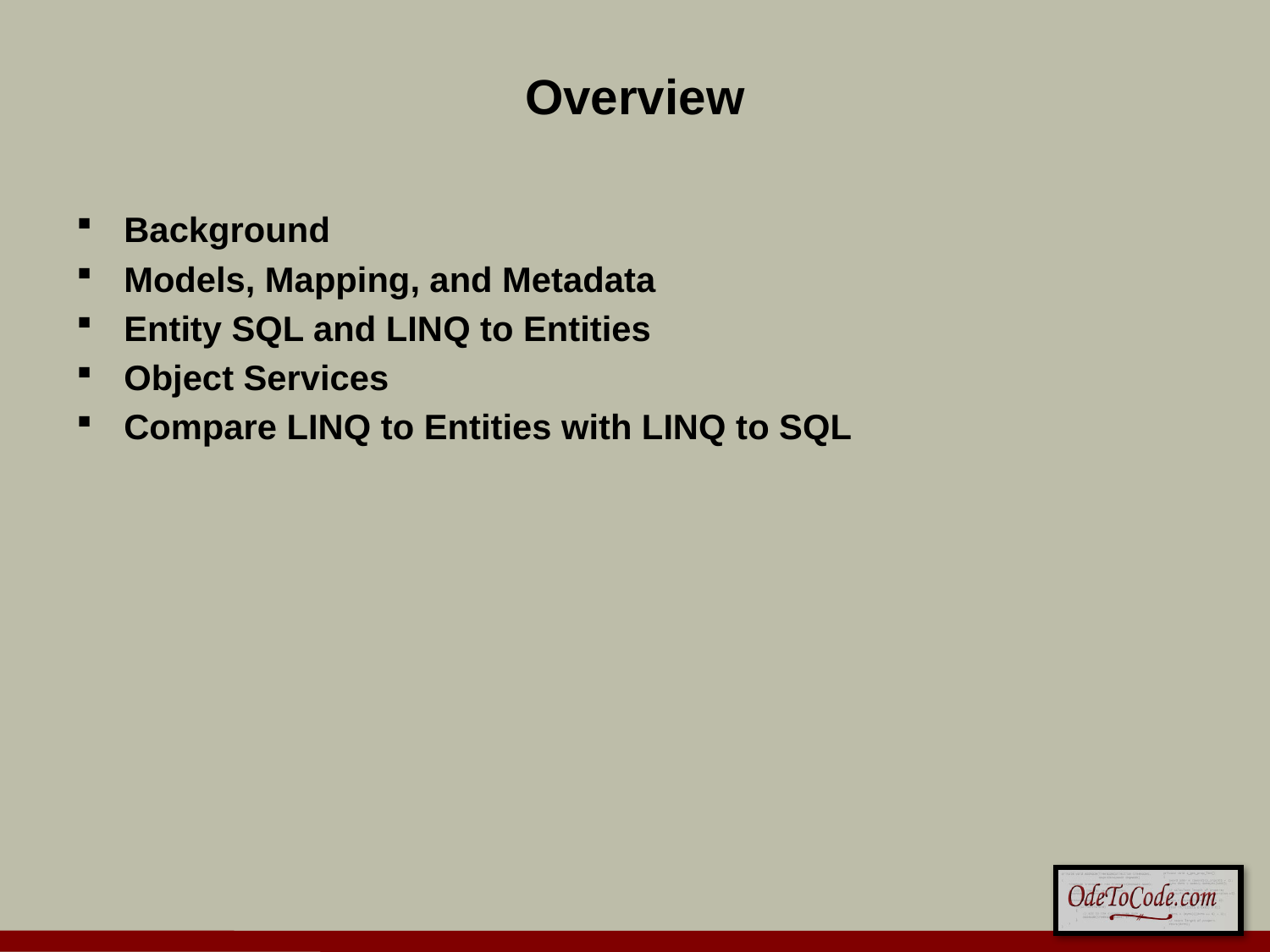

# Overview
Background
Models, Mapping, and Metadata
Entity SQL and LINQ to Entities
Object Services
Compare LINQ to Entities with LINQ to SQL